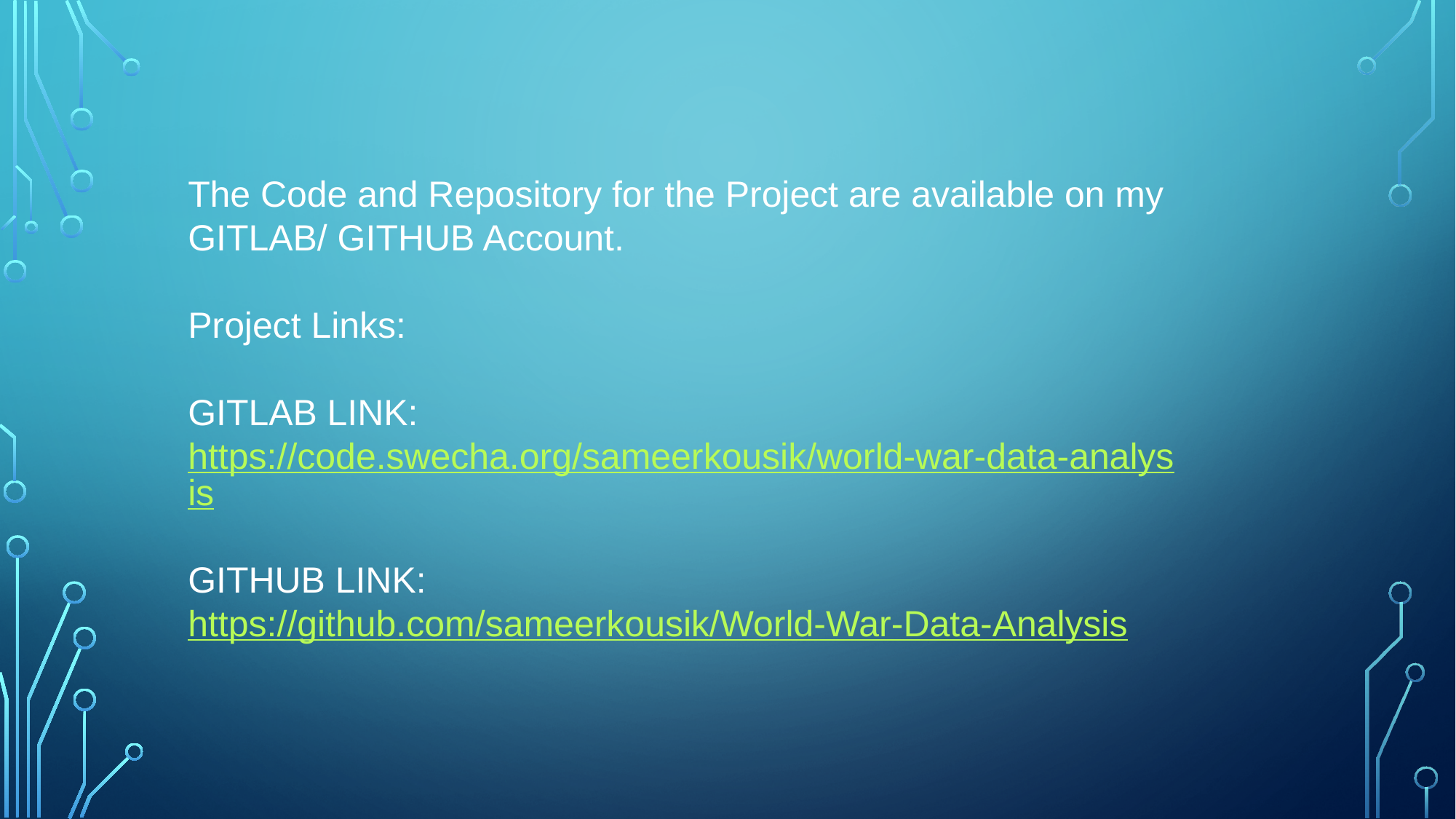

The Code and Repository for the Project are available on my GITLAB/ GITHUB Account.

Project Links:

GITLAB LINK:
https://code.swecha.org/sameerkousik/world-war-data-analysis

GITHUB LINK:
https://github.com/sameerkousik/World-War-Data-Analysis